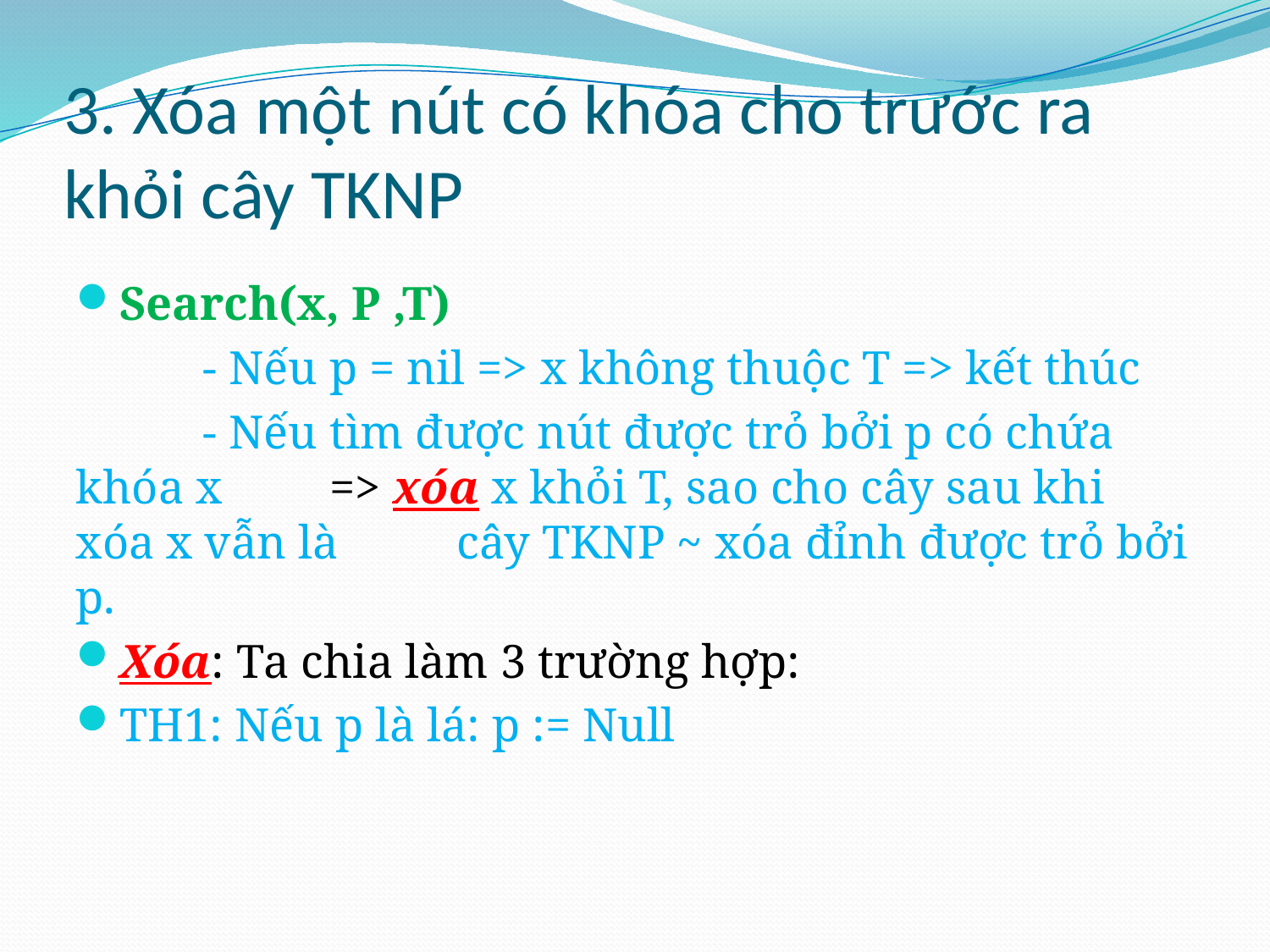

# 3. Xóa một nút có khóa cho trước ra khỏi cây TKNP
Search(x, P ,T)
	- Nếu p = nil => x không thuộc T => kết thúc
	- Nếu tìm được nút được trỏ bởi p có chứa khóa x 	=> xóa x khỏi T, sao cho cây sau khi xóa x vẫn là 	cây TKNP ~ xóa đỉnh được trỏ bởi p.
Xóa: Ta chia làm 3 trường hợp:
TH1: Nếu p là lá: p := Null